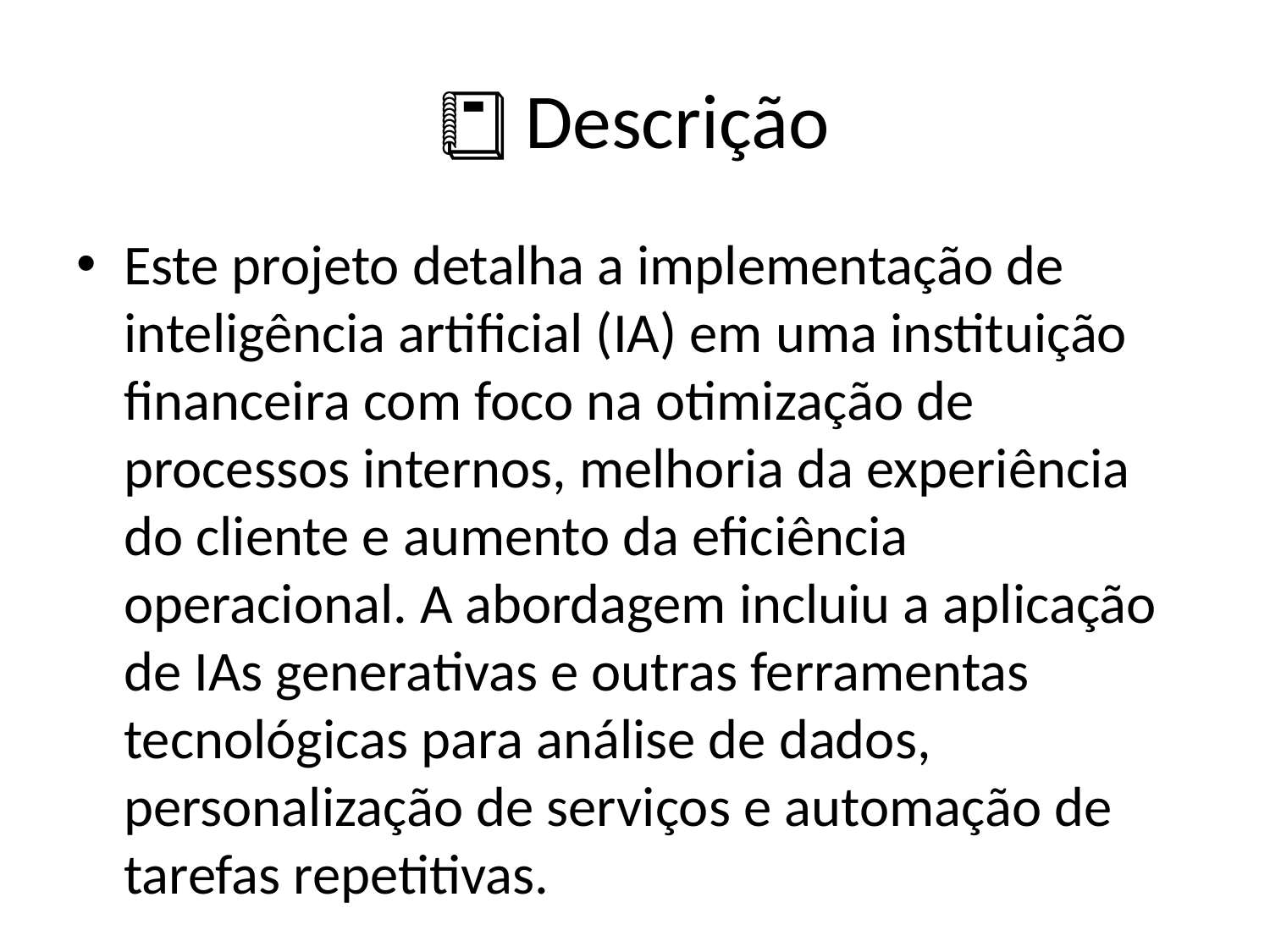

# 📒 Descrição
Este projeto detalha a implementação de inteligência artificial (IA) em uma instituição financeira com foco na otimização de processos internos, melhoria da experiência do cliente e aumento da eficiência operacional. A abordagem incluiu a aplicação de IAs generativas e outras ferramentas tecnológicas para análise de dados, personalização de serviços e automação de tarefas repetitivas.